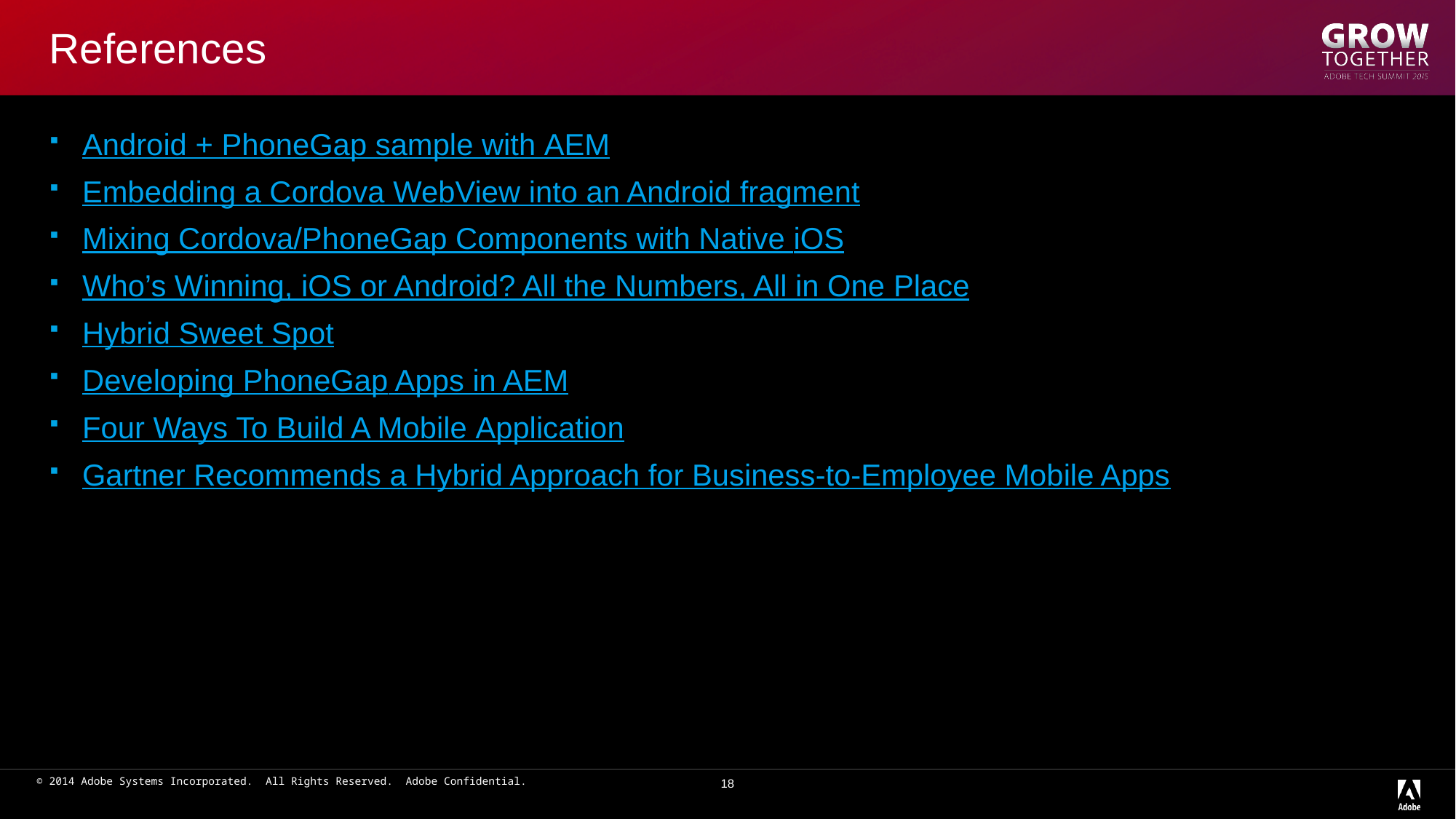

# References
Android + PhoneGap sample with AEM
Embedding a Cordova WebView into an Android fragment
Mixing Cordova/PhoneGap Components with Native iOS
Who’s Winning, iOS or Android? All the Numbers, All in One Place
Hybrid Sweet Spot
Developing PhoneGap Apps in AEM
Four Ways To Build A Mobile Application
Gartner Recommends a Hybrid Approach for Business-to-Employee Mobile Apps

18